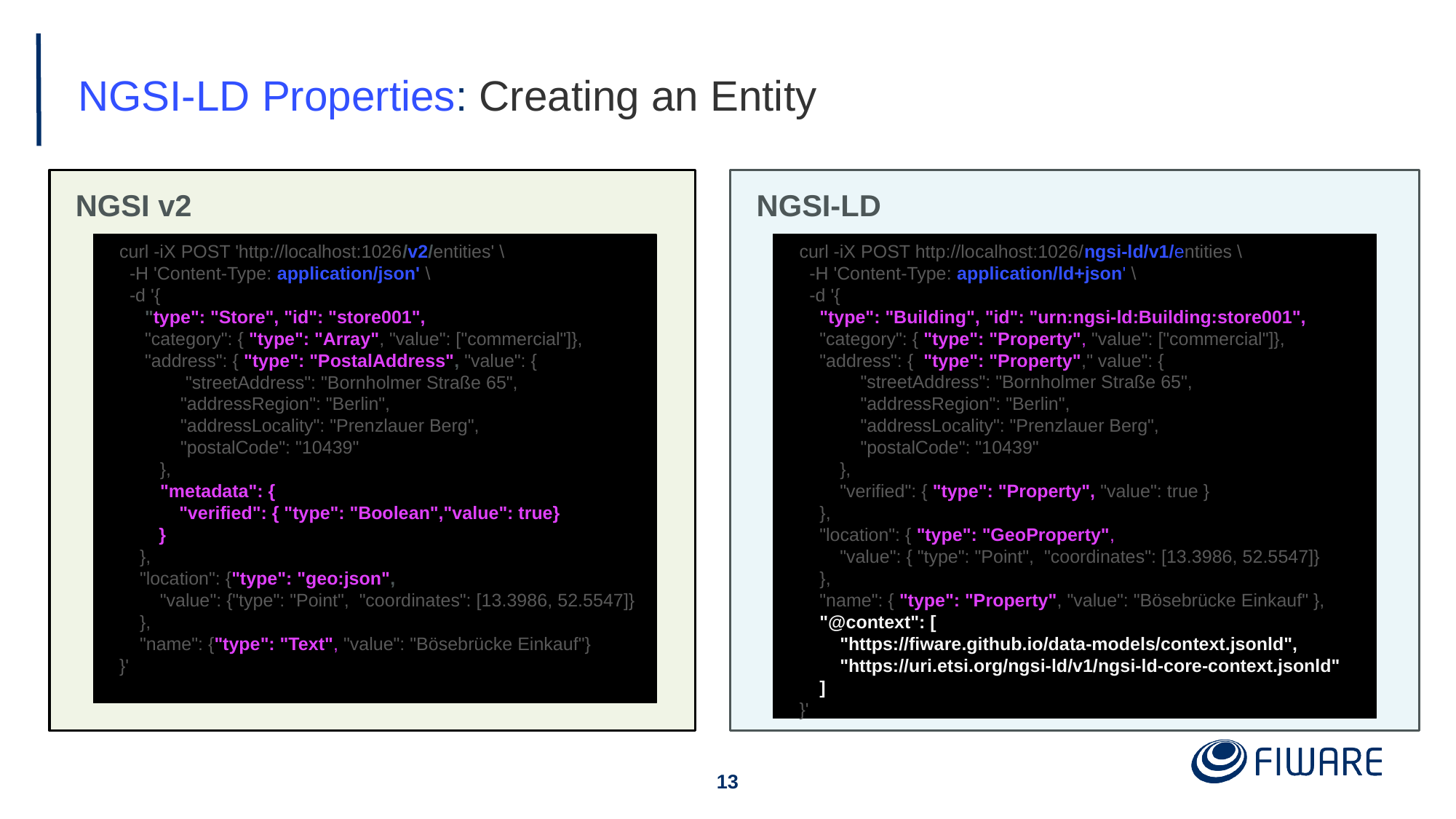

# NGSI-LD Properties: Creating an Entity

NGSI v2

NGSI-LD

curl -iX POST http://localhost:1026/ngsi-ld/v1/entities \
  -H 'Content-Type: application/ld+json' \
  -d '{
    "type": "Building", "id": "urn:ngsi-ld:Building:store001",
    "category": { "type": "Property", "value": ["commercial"]},
    "address": {  "type": "Property"," value": {
            "streetAddress": "Bornholmer Straße 65",
            "addressRegion": "Berlin",
            "addressLocality": "Prenzlauer Berg",
            "postalCode": "10439"
        },
        "verified": { "type": "Property", "value": true }
    },
    "location": { "type": "GeoProperty",
        "value": { "type": "Point",  "coordinates": [13.3986, 52.5547]}
    },
    "name": { "type": "Property", "value": "Bösebrücke Einkauf" },
    "@context": [
        "https://fiware.github.io/data-models/context.jsonld",
        "https://uri.etsi.org/ngsi-ld/v1/ngsi-ld-core-context.jsonld"
    ]
}'
curl -iX POST 'http://localhost:1026/v2/entities' \
  -H 'Content-Type: application/json' \
  -d '{
     "type": "Store", "id": "store001",
     "category": { "type": "Array", "value": ["commercial"]},
     "address": { "type": "PostalAddress", "value": {
             "streetAddress": "Bornholmer Straße 65",
            "addressRegion": "Berlin",
            "addressLocality": "Prenzlauer Berg",
            "postalCode": "10439"
        },
        "metadata": {
    "verified": { "type": "Boolean","value": true}
}
    },
    "location": {"type": "geo:json",
        "value": {"type": "Point",  "coordinates": [13.3986, 52.5547]}
    },
    "name": {"type": "Text", "value": "Bösebrücke Einkauf"}
}'

13